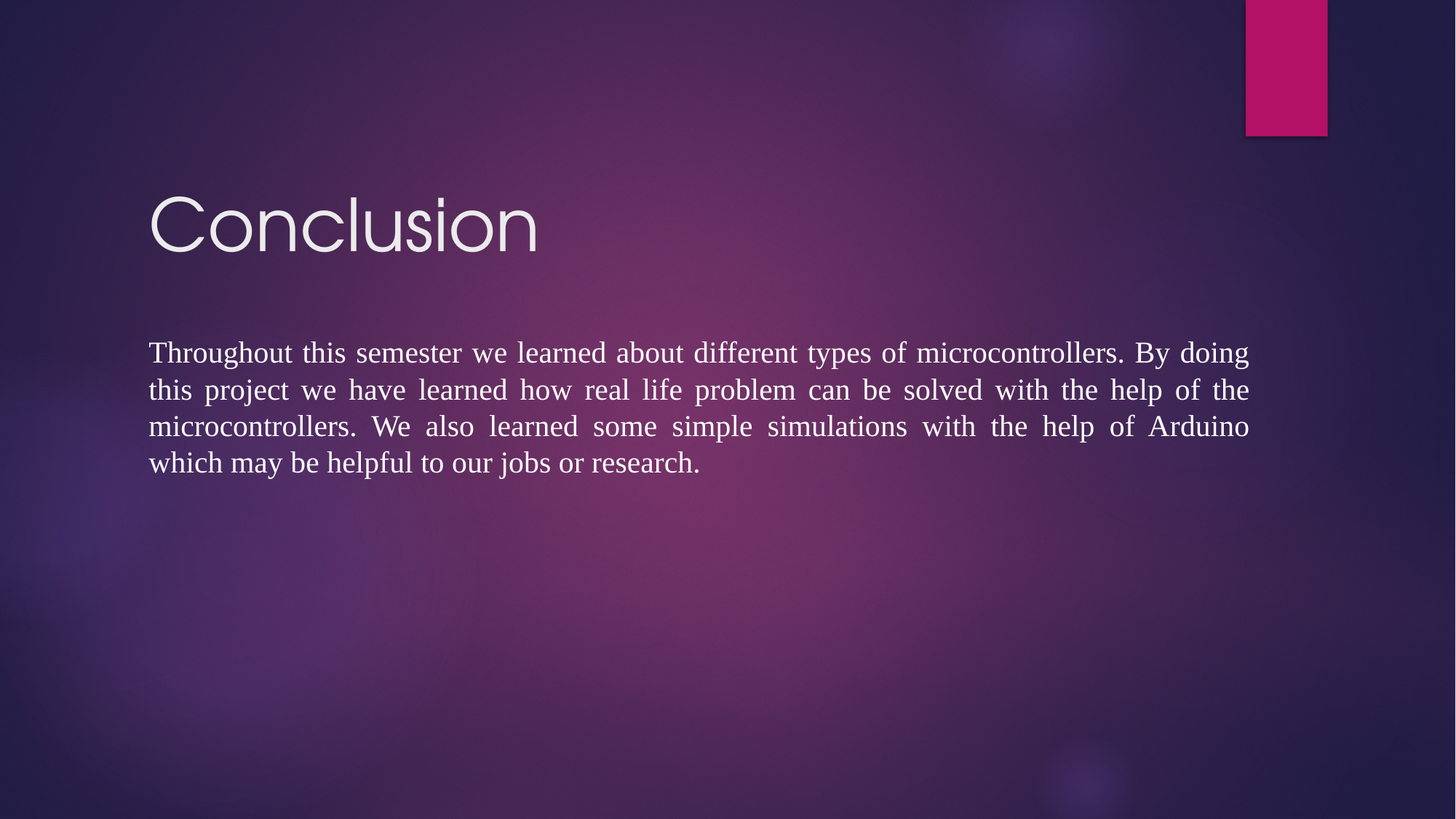

# Conclusion
Throughout this semester we learned about different types of microcontrollers. By doing this project we have learned how real life problem can be solved with the help of the microcontrollers. We also learned some simple simulations with the help of Arduino which may be helpful to our jobs or research.